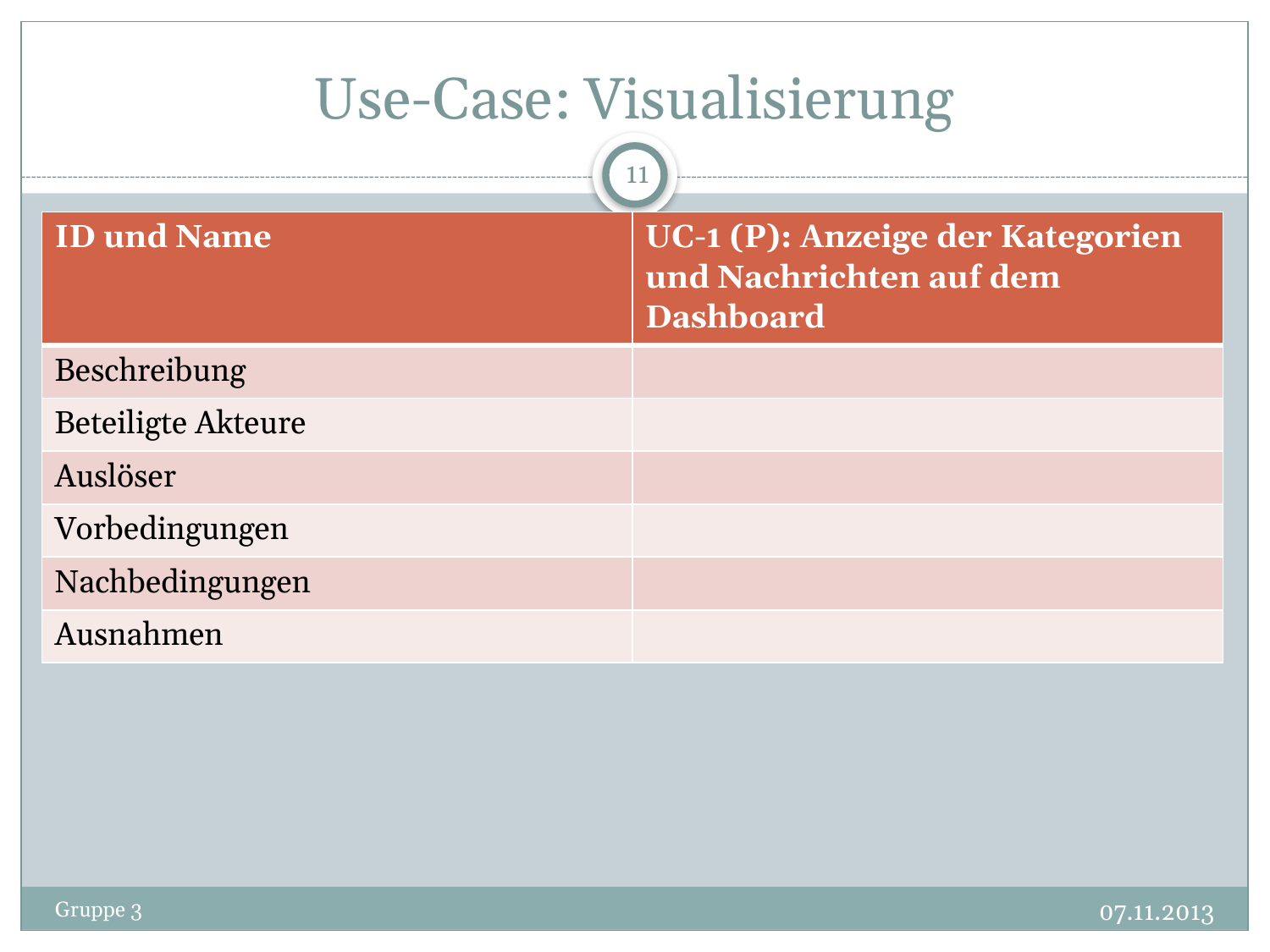

# Use-Case: Visualisierung
11
| ID und Name | UC-1 (P): Anzeige der Kategorien und Nachrichten auf dem Dashboard |
| --- | --- |
| Beschreibung |  |
| Beteiligte Akteure |  |
| Auslöser |  |
| Vorbedingungen |  |
| Nachbedingungen |  |
| Ausnahmen |  |
07.11.2013
Gruppe 3